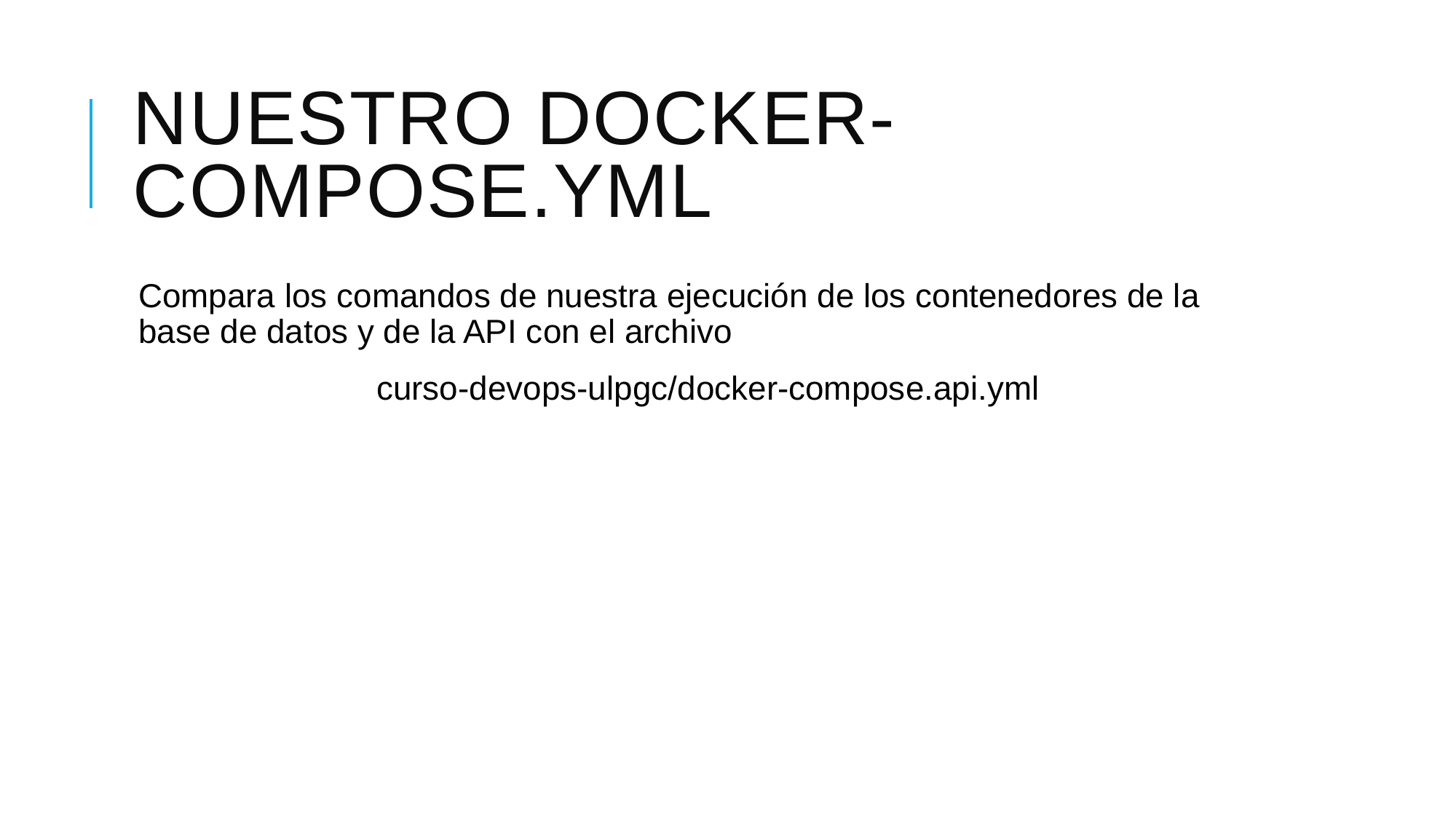

# Nuestro docker-compose.yml
Compara los comandos de nuestra ejecución de los contenedores de la base de datos y de la API con el archivo
curso-devops-ulpgc/docker-compose.api.yml